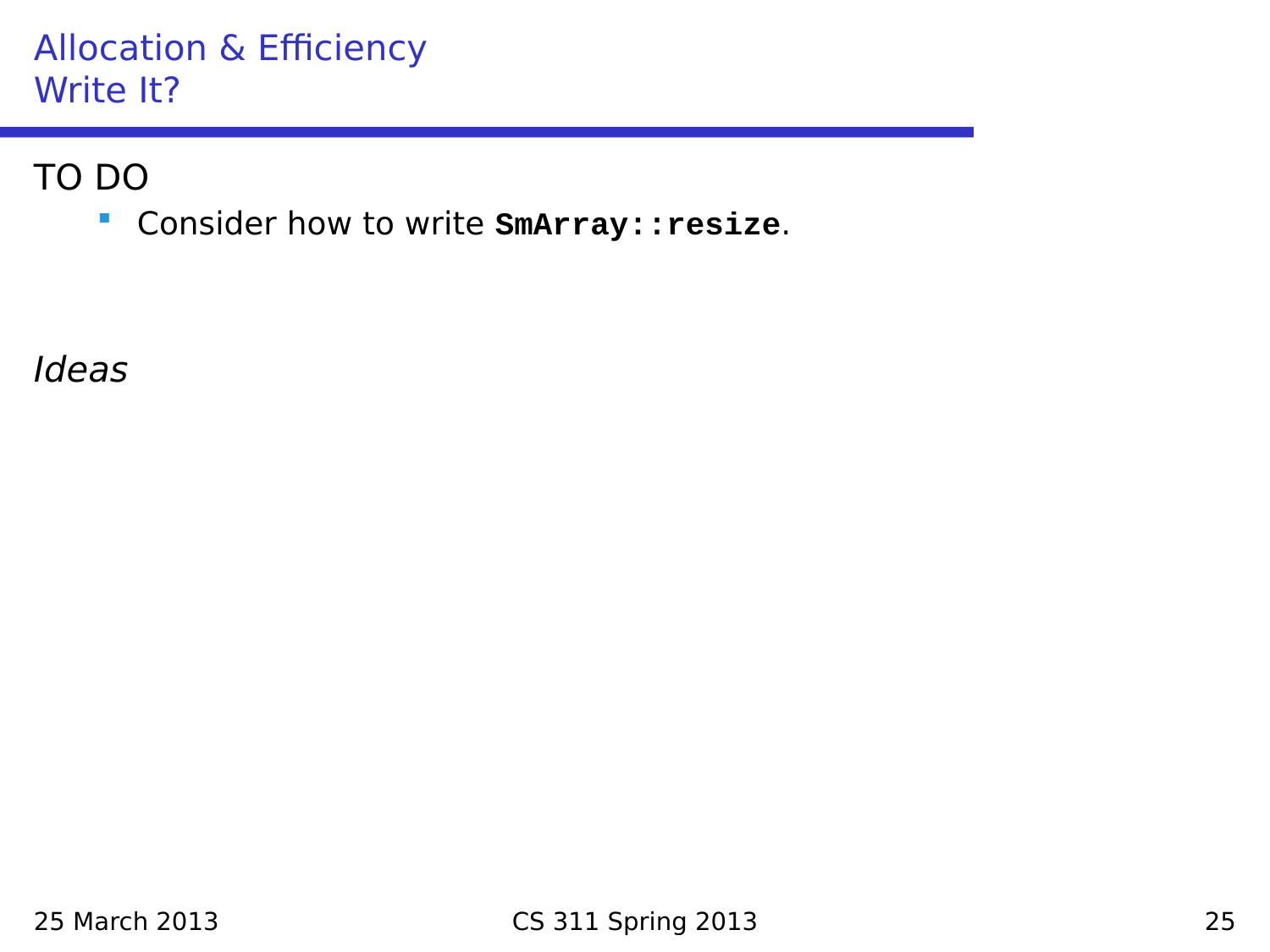

# Allocation & Efficiency Write It?
TO DO
Consider how to write SmArray::resize.

Ideas

25 March 2013
CS 311 Spring 2013
25